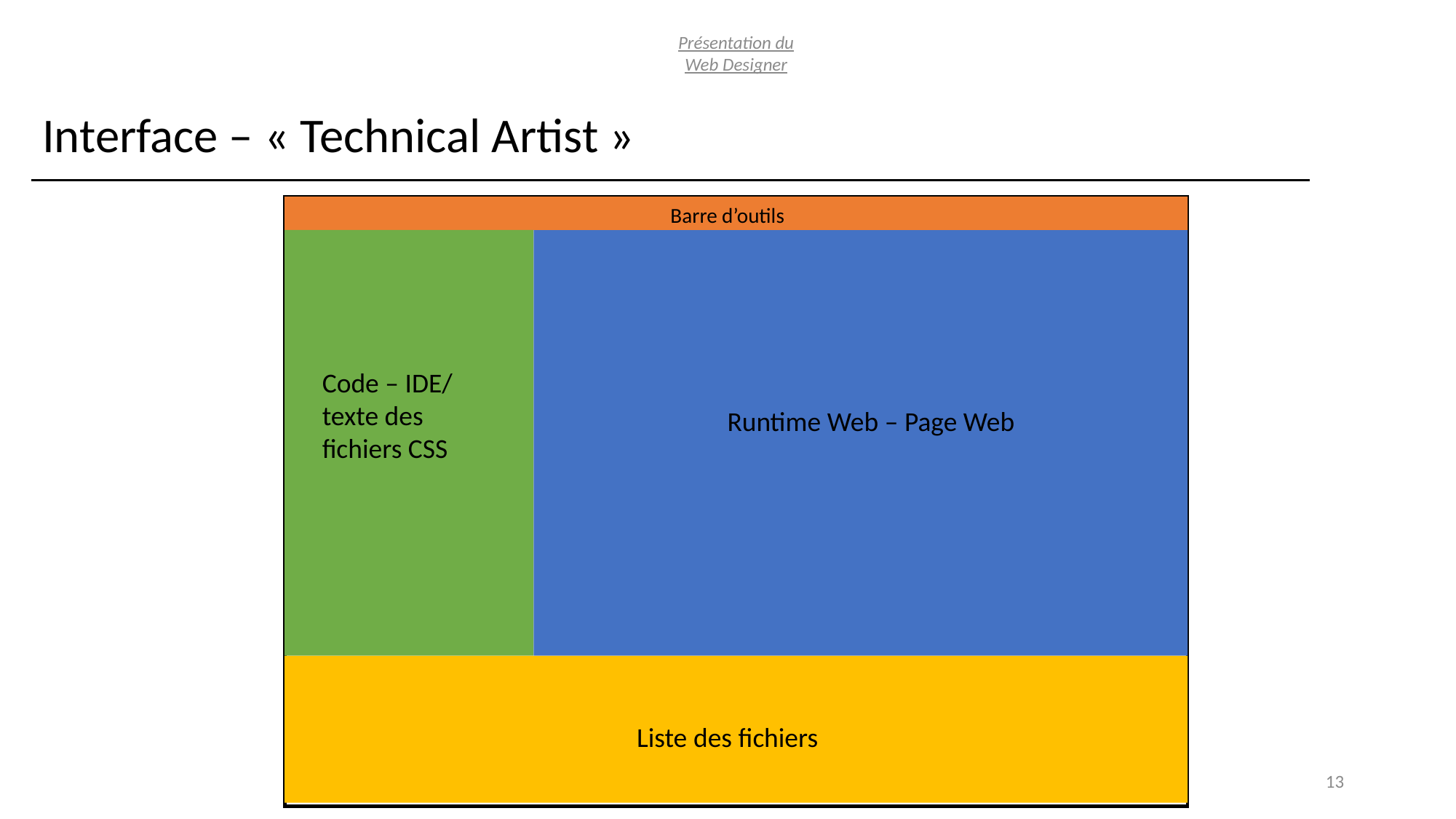

Présentation du Web Designer
# Interface – « Technical Artist »
Barre d’outils

Code – IDE/ texte des fichiers CSS
Runtime Web – Page Web

Liste des fichiers
V0.1
13